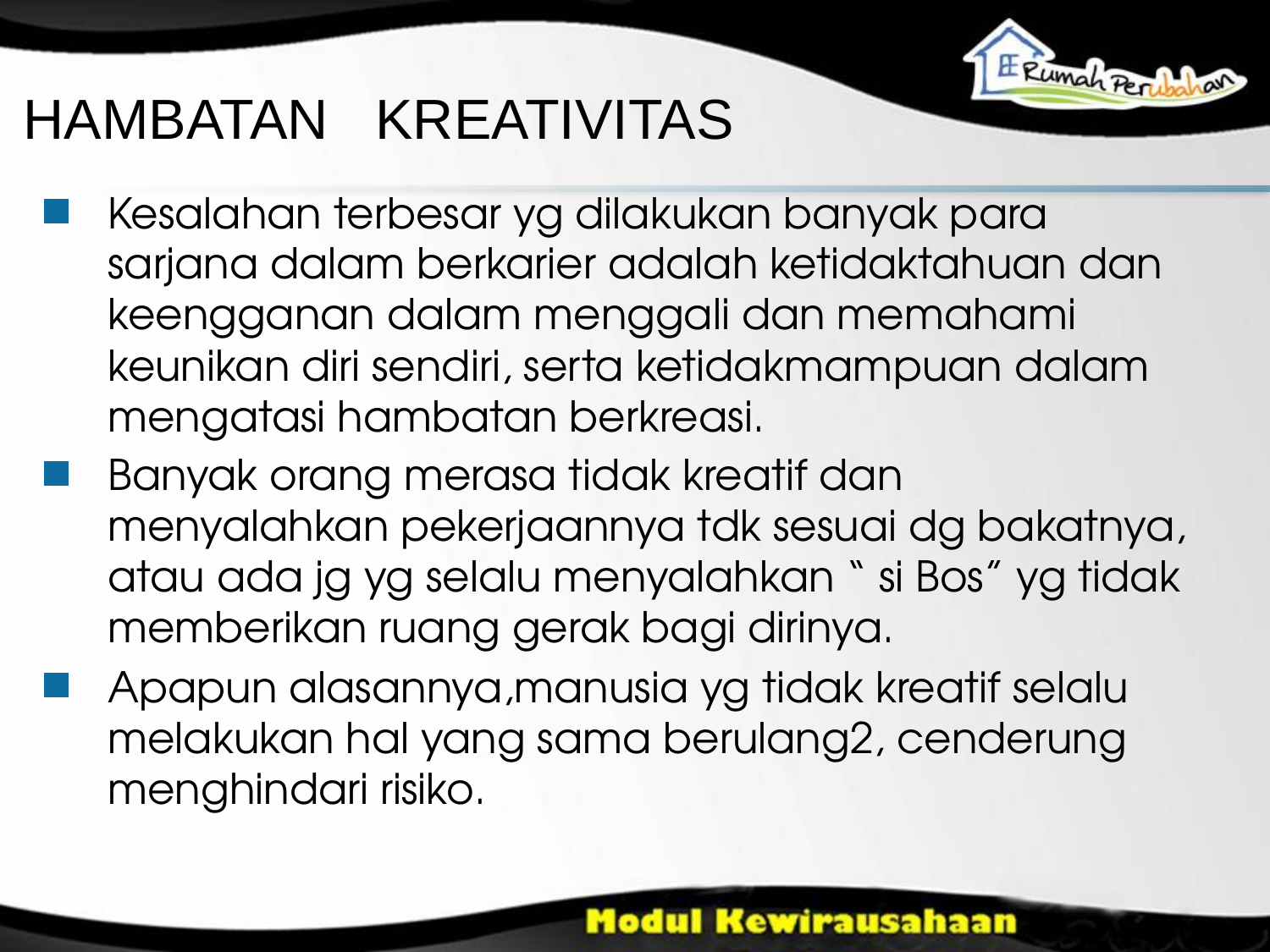

# HAMBATAN   KREATIVITAS
Kesalahan terbesar yg dilakukan banyak para sarjana dalam berkarier adalah ketidaktahuan dan keengganan dalam menggali dan memahami keunikan diri sendiri, serta ketidakmampuan dalam mengatasi hambatan berkreasi.
Banyak orang merasa tidak kreatif dan menyalahkan pekerjaannya tdk sesuai dg bakatnya, atau ada jg yg selalu menyalahkan “ si Bos” yg tidak memberikan ruang gerak bagi dirinya.
Apapun alasannya,manusia yg tidak kreatif selalu melakukan hal yang sama berulang2, cenderung menghindari risiko.